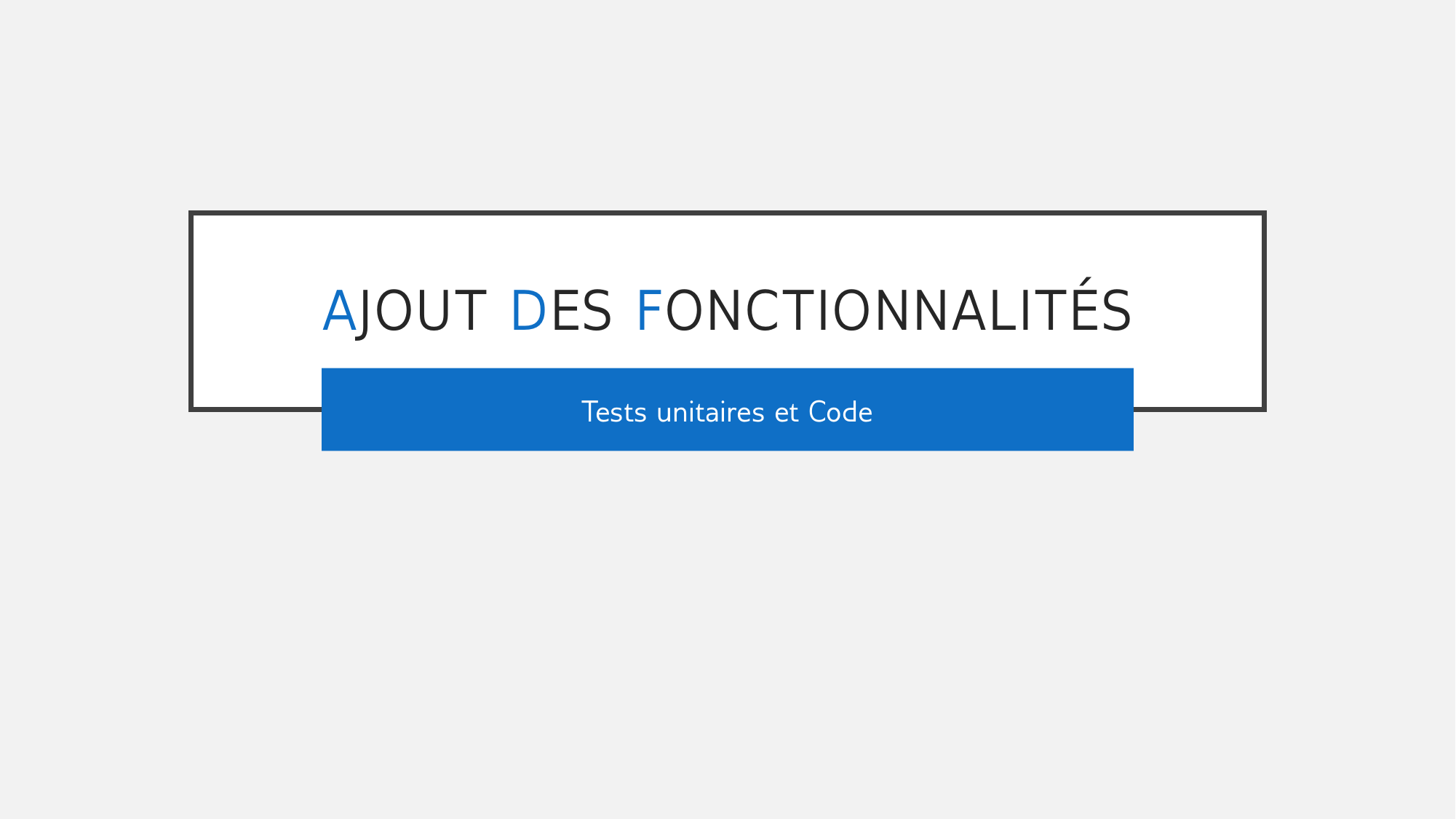

# Ajout des fonctionnalités
Tests unitaires et Code